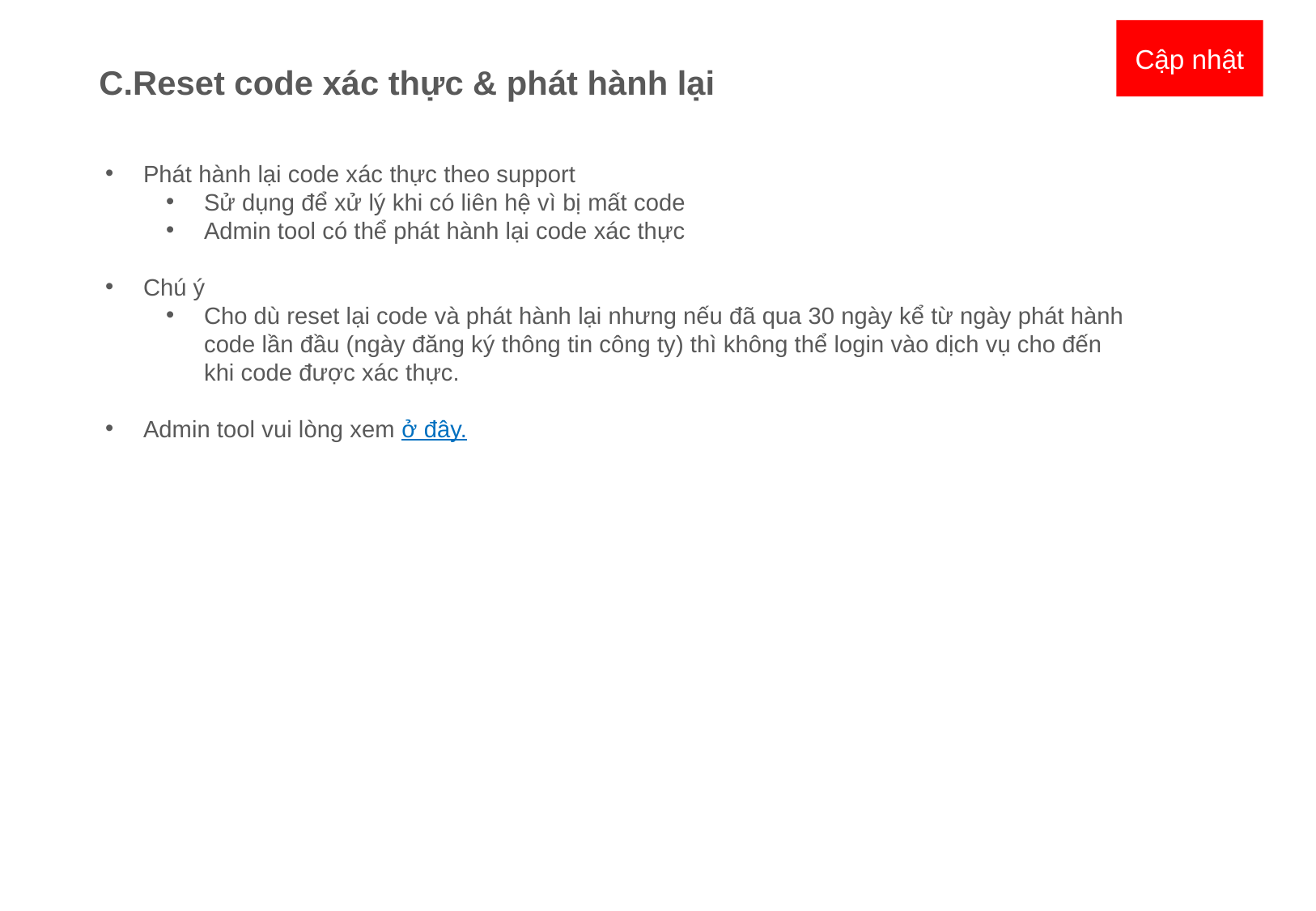

Cập nhật
C.Reset code xác thực & phát hành lại
Phát hành lại code xác thực theo support
Sử dụng để xử lý khi có liên hệ vì bị mất code
Admin tool có thể phát hành lại code xác thực

Chú ý
Cho dù reset lại code và phát hành lại nhưng nếu đã qua 30 ngày kể từ ngày phát hành code lần đầu (ngày đăng ký thông tin công ty) thì không thể login vào dịch vụ cho đến khi code được xác thực.

Admin tool vui lòng xem ở đây.